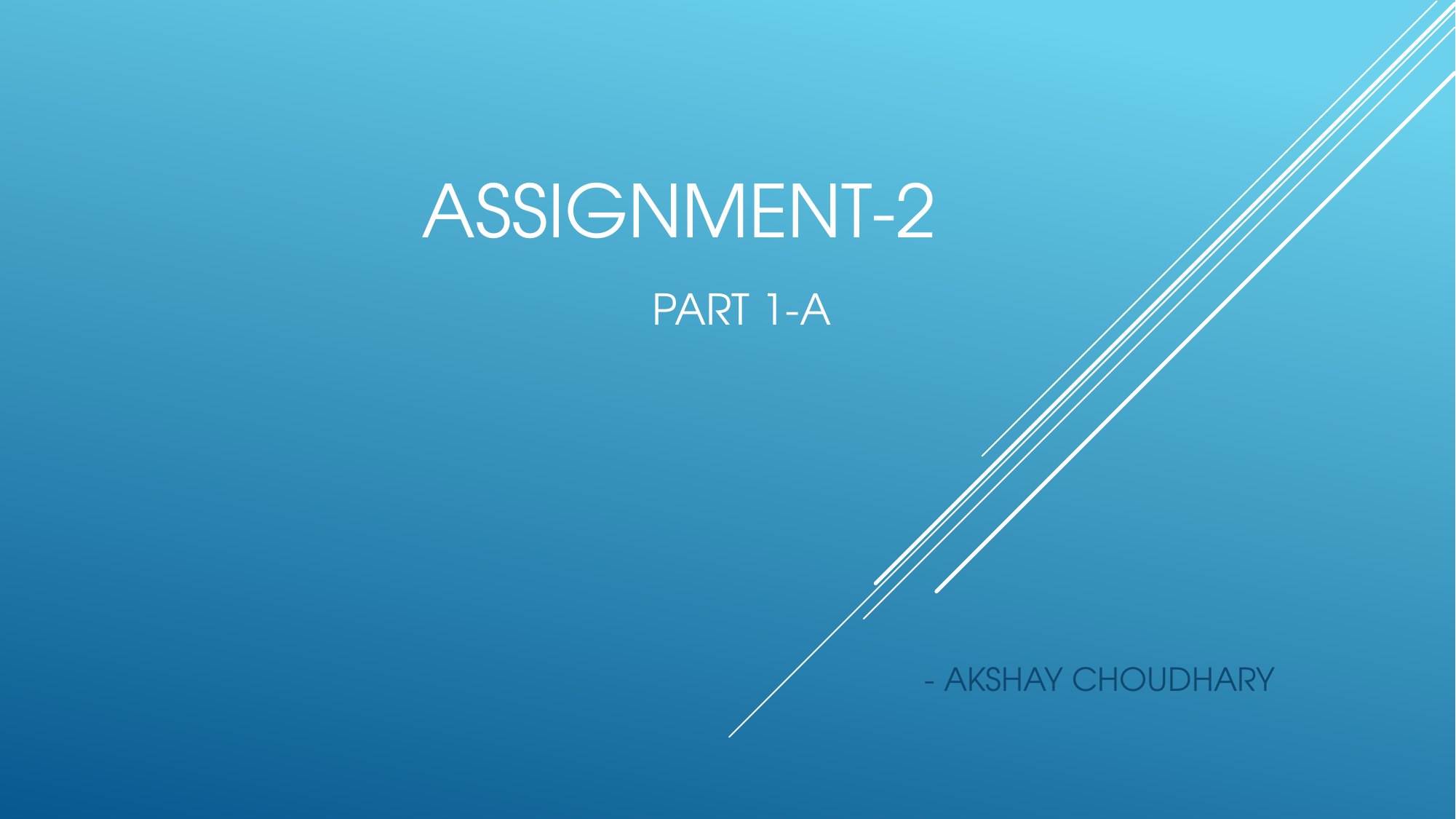

# ASSIGNMENT-2 Part 1-a
- AKSHAY CHOUDHARY